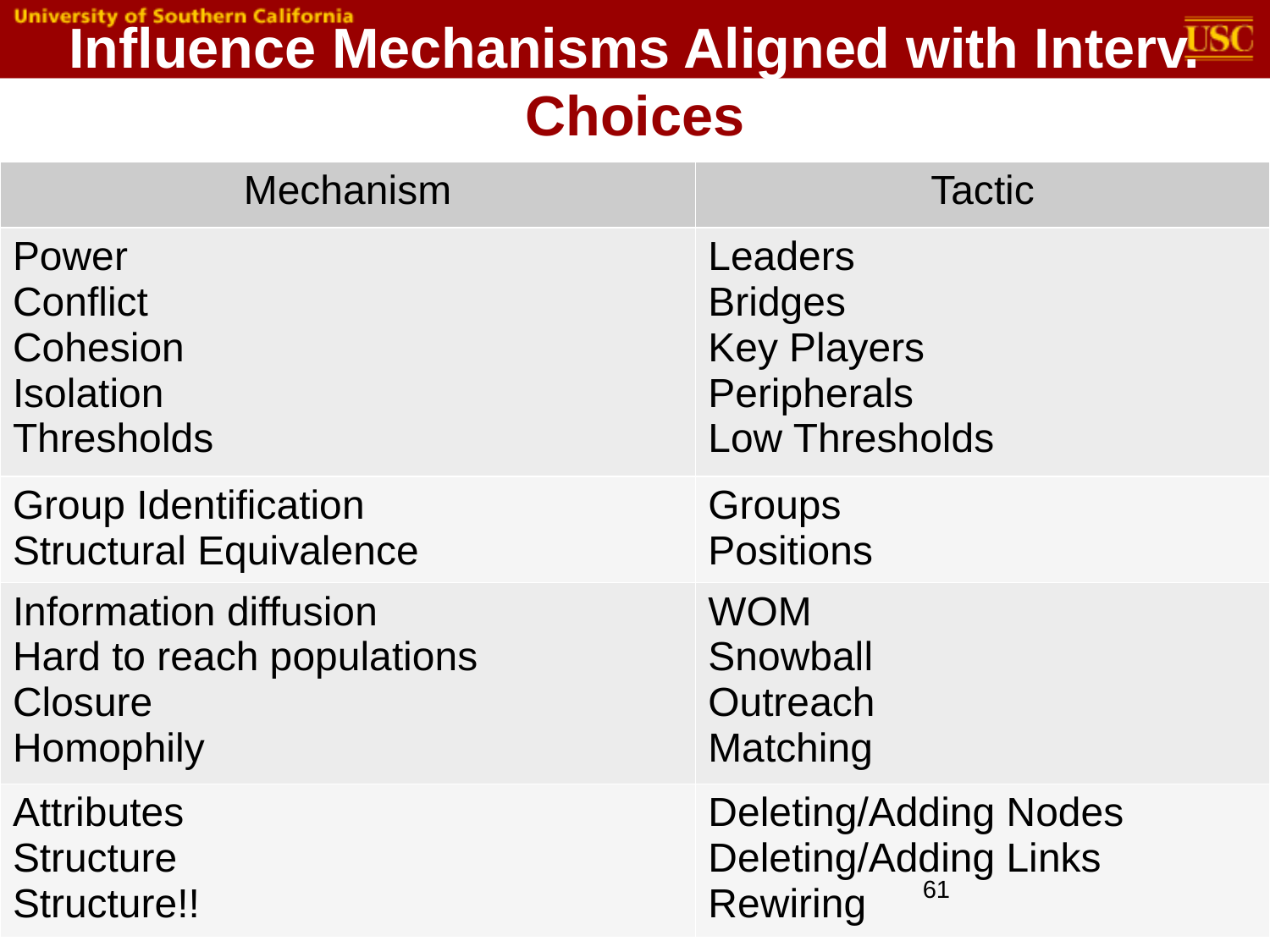

# Influence Mechanisms Aligned with Interv. Choices
| Mechanism | Tactic |
| --- | --- |
| Power Conflict Cohesion Isolation Thresholds | Leaders Bridges Key Players Peripherals Low Thresholds |
| Group Identification Structural Equivalence | Groups Positions |
| Information diffusion Hard to reach populations Closure Homophily | WOM Snowball Outreach Matching |
| Attributes Structure Structure!! | Deleting/Adding Nodes Deleting/Adding Links Rewiring |
61